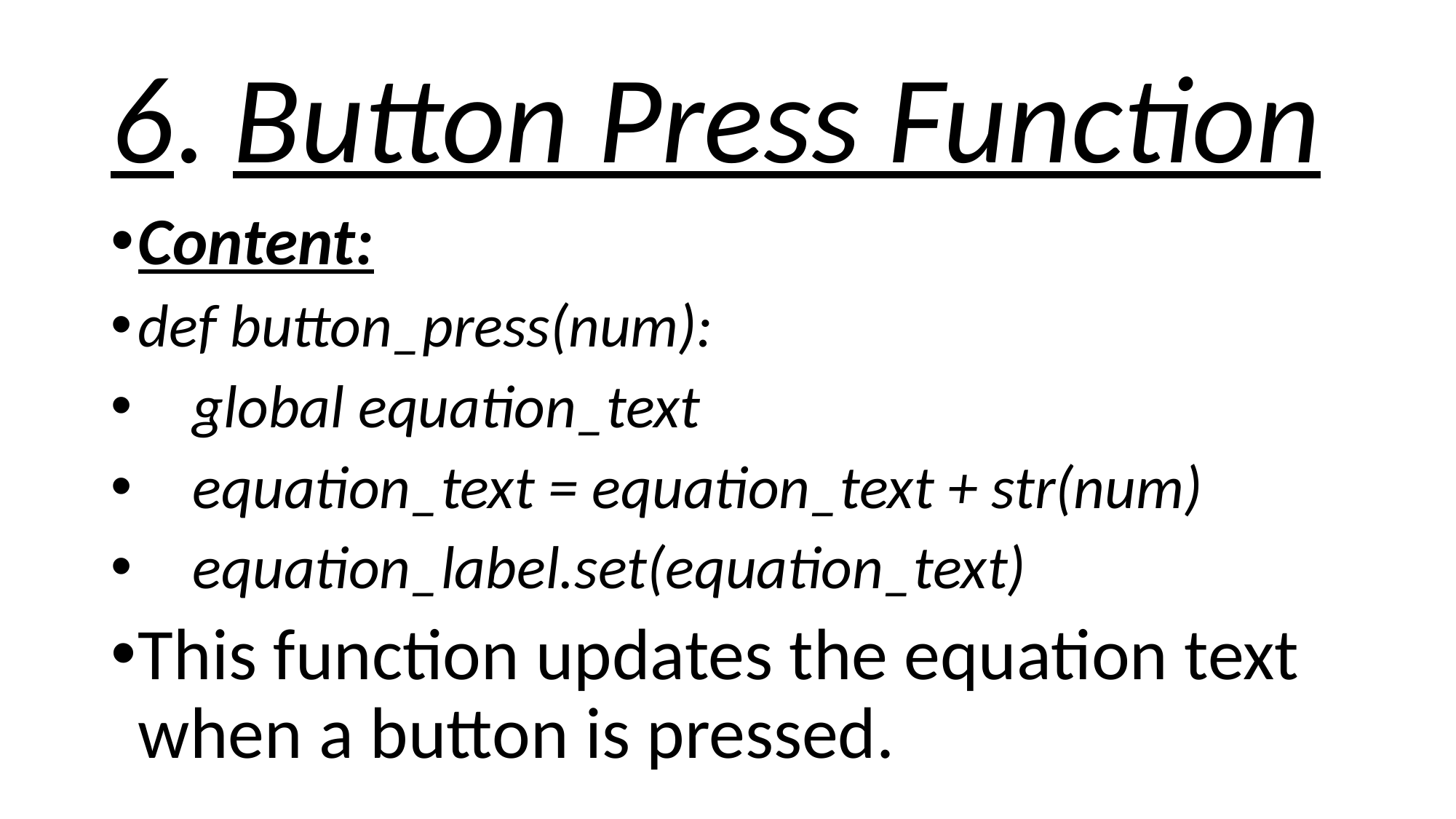

# 6. Button Press Function
Content:
def button_press(num):
    global equation_text
    equation_text = equation_text + str(num)
    equation_label.set(equation_text)
This function updates the equation text when a button is pressed.